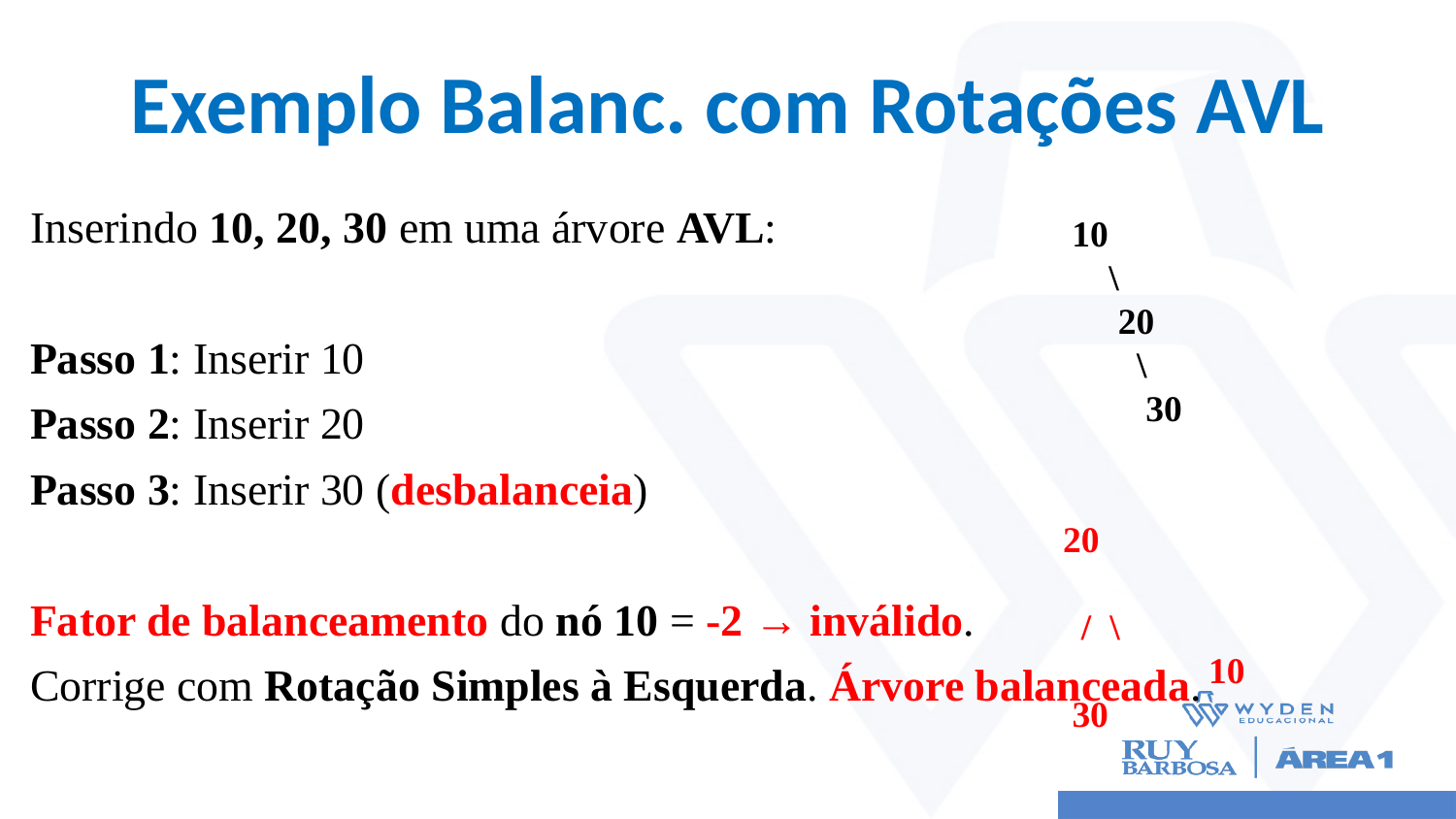

# Exemplo Balanc. com Rotações AVL
Inserindo 10, 20, 30 em uma árvore AVL:

Passo 1: Inserir 10
Passo 2: Inserir 20
Passo 3: Inserir 30 (desbalanceia)

Fator de balanceamento do nó 10 = -2 → inválido.
Corrige com Rotação Simples à Esquerda. Árvore balanceada.
 10
     \
      20
        \
         30

    	  20
  	  /  \
   	10   30